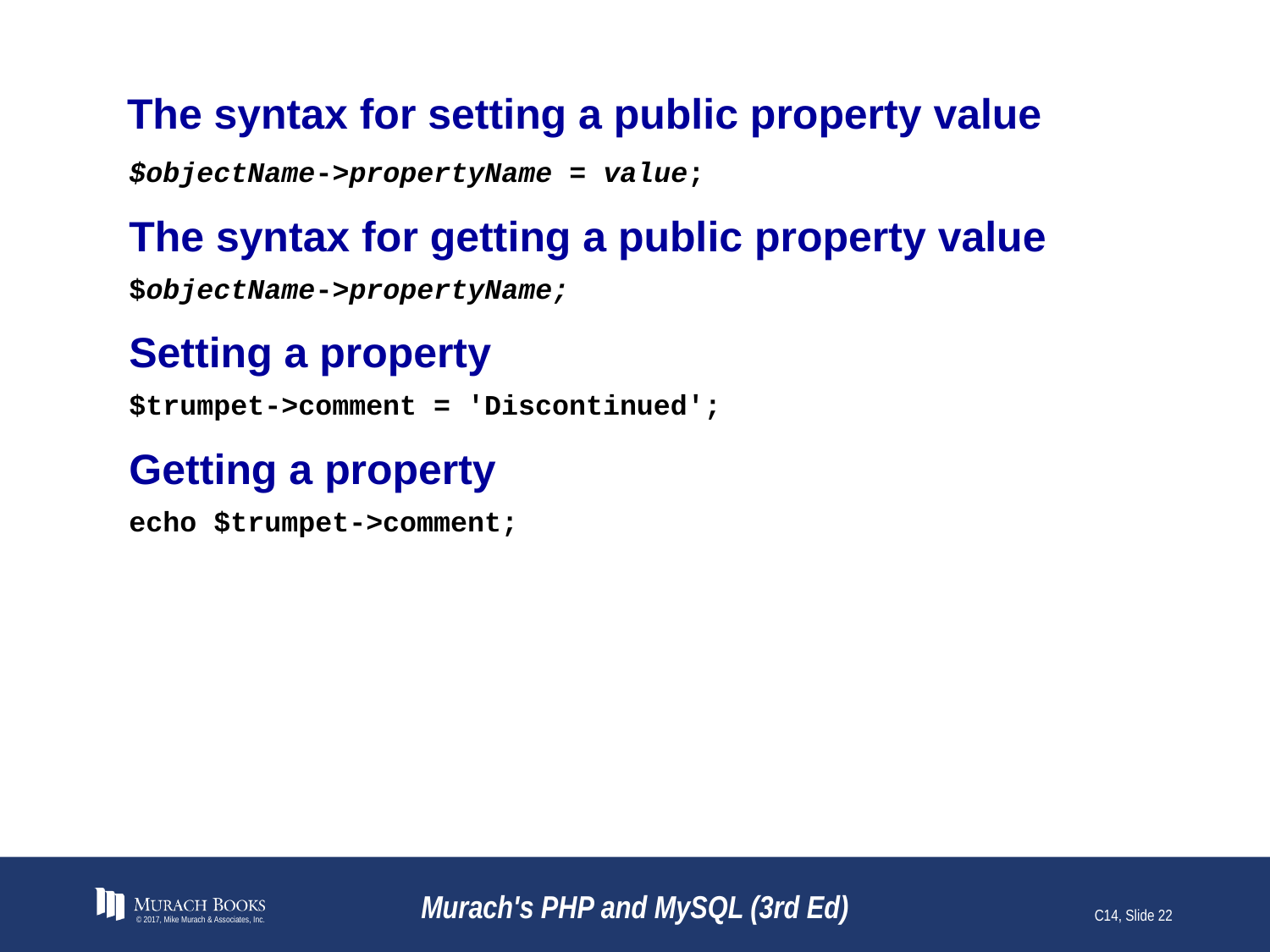

# The syntax for setting a public property value
$objectName->propertyName = value;
The syntax for getting a public property value
$objectName->propertyName;
Setting a property
$trumpet->comment = 'Discontinued';
Getting a property
echo $trumpet->comment;

© 2017, Mike Murach & Associates, Inc.
Murach's PHP and MySQL (3rd Ed)

C14, Slide 22